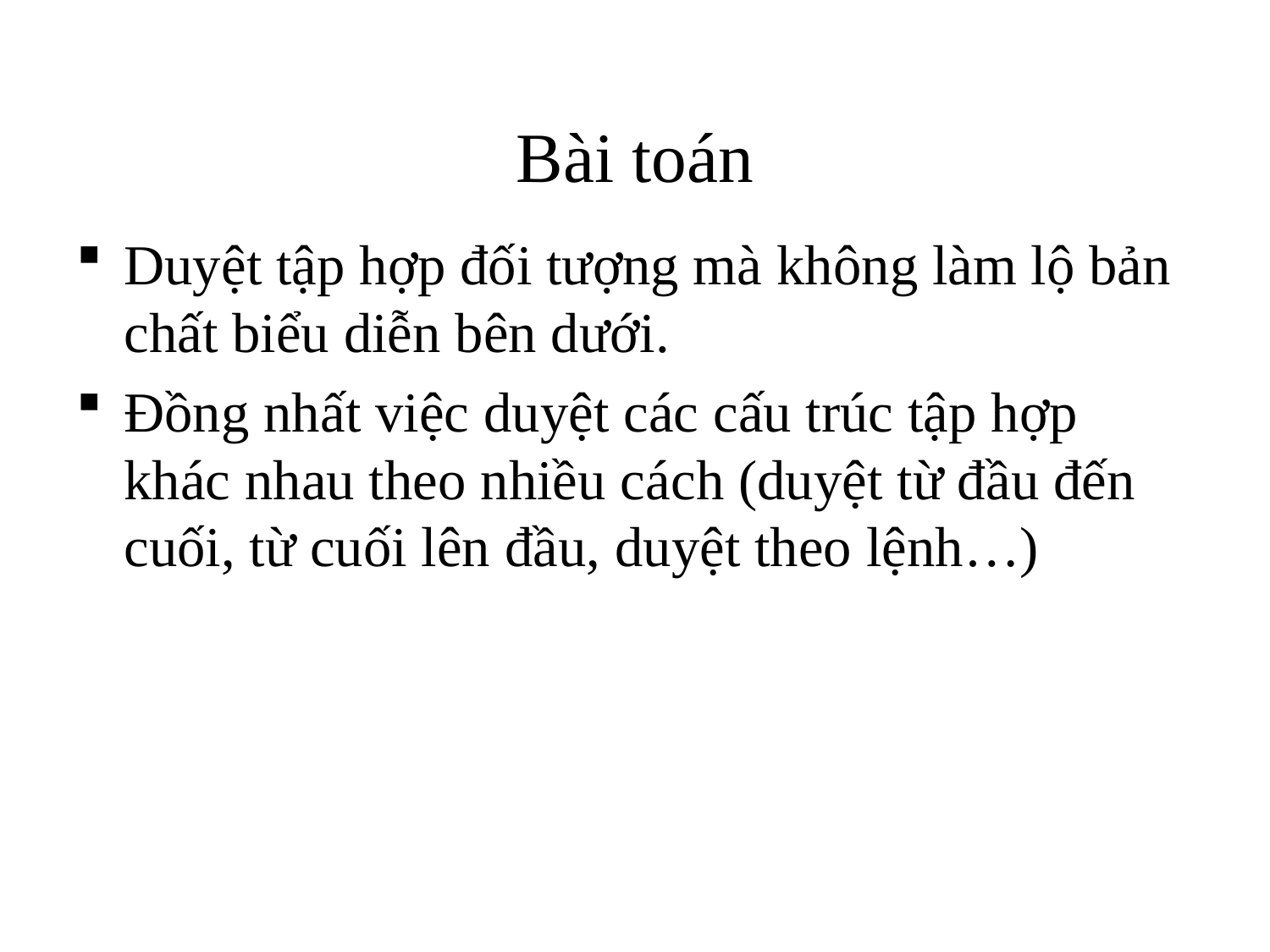

# Bài toán
Duyệt tập hợp đối tượng mà không làm lộ bản chất biểu diễn bên dưới.
Đồng nhất việc duyệt các cấu trúc tập hợp khác nhau theo nhiều cách (duyệt từ đầu đến cuối, từ cuối lên đầu, duyệt theo lệnh…)